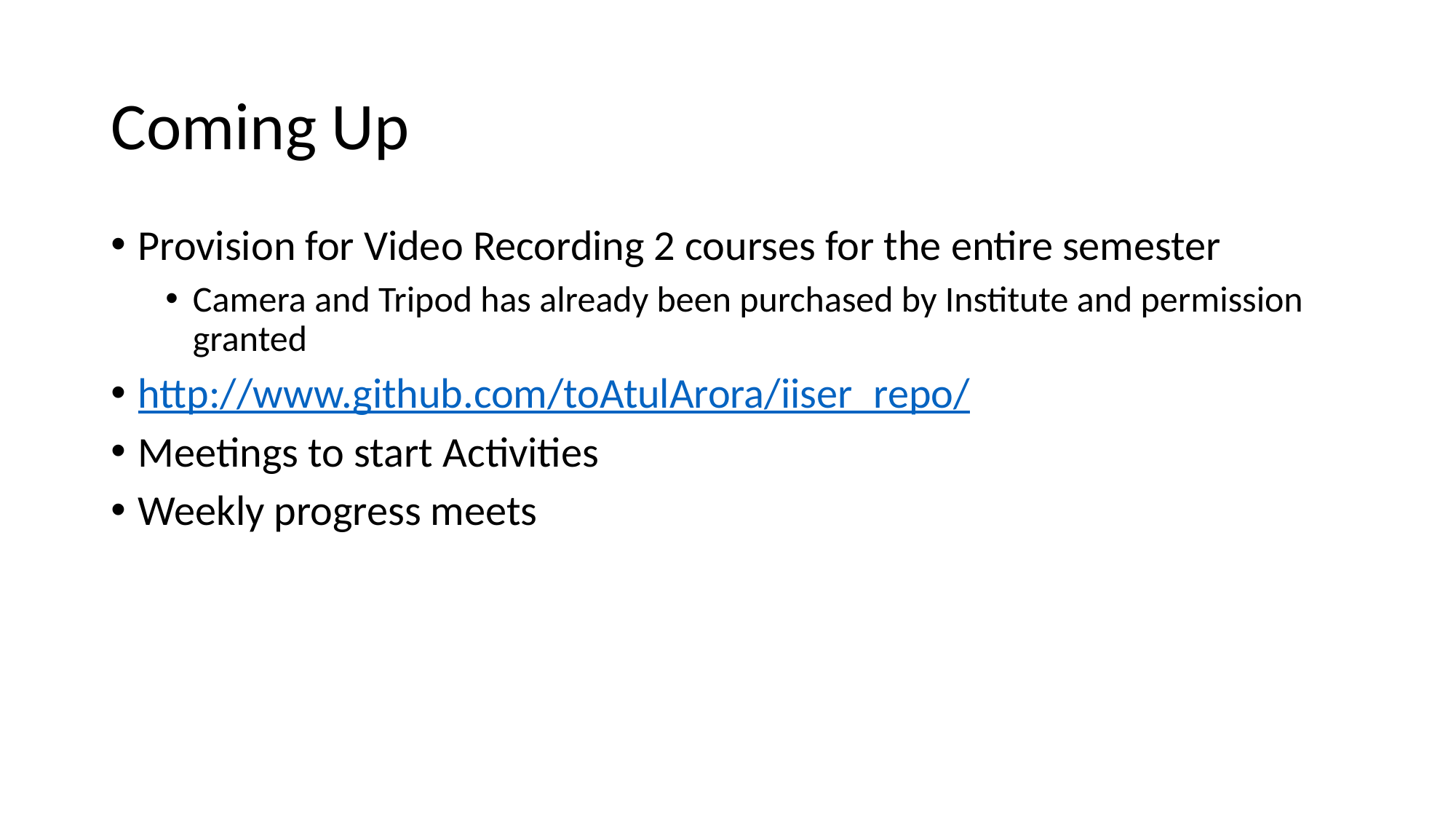

# Coming Up
Provision for Video Recording 2 courses for the entire semester
Camera and Tripod has already been purchased by Institute and permission granted
http://www.github.com/toAtulArora/iiser_repo/
Meetings to start Activities
Weekly progress meets